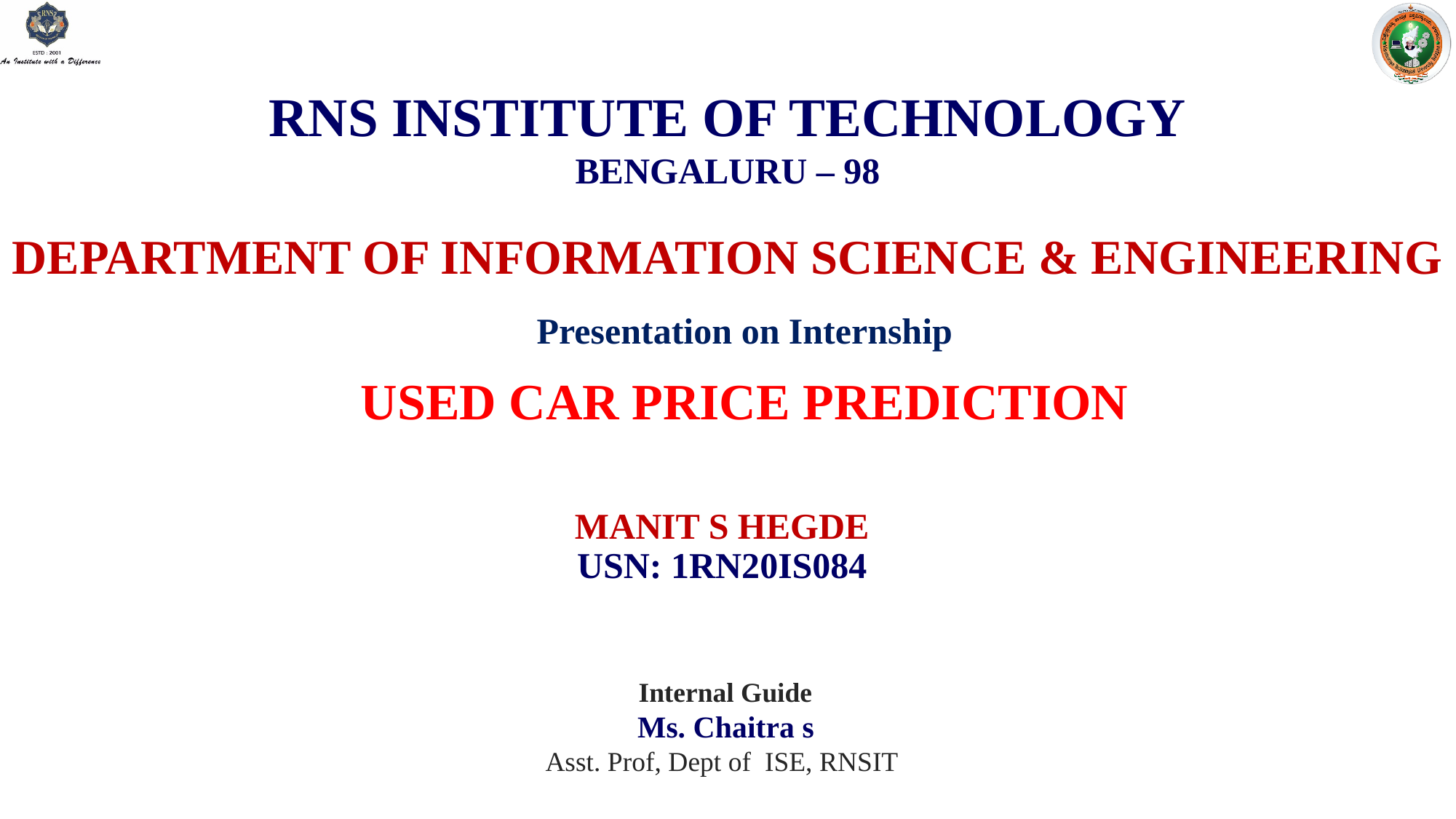

RNS INSTITUTE OF TECHNOLOGY
BENGALURU – 98

DEPARTMENT OF INFORMATION SCIENCE & ENGINEERING
Presentation on Internship
# USED CAR PRICE PREDICTION
MANIT S HEGDE
USN: 1RN20IS084
 Internal Guide
 Ms. Chaitra s
Asst. Prof, Dept of  ISE, RNSIT